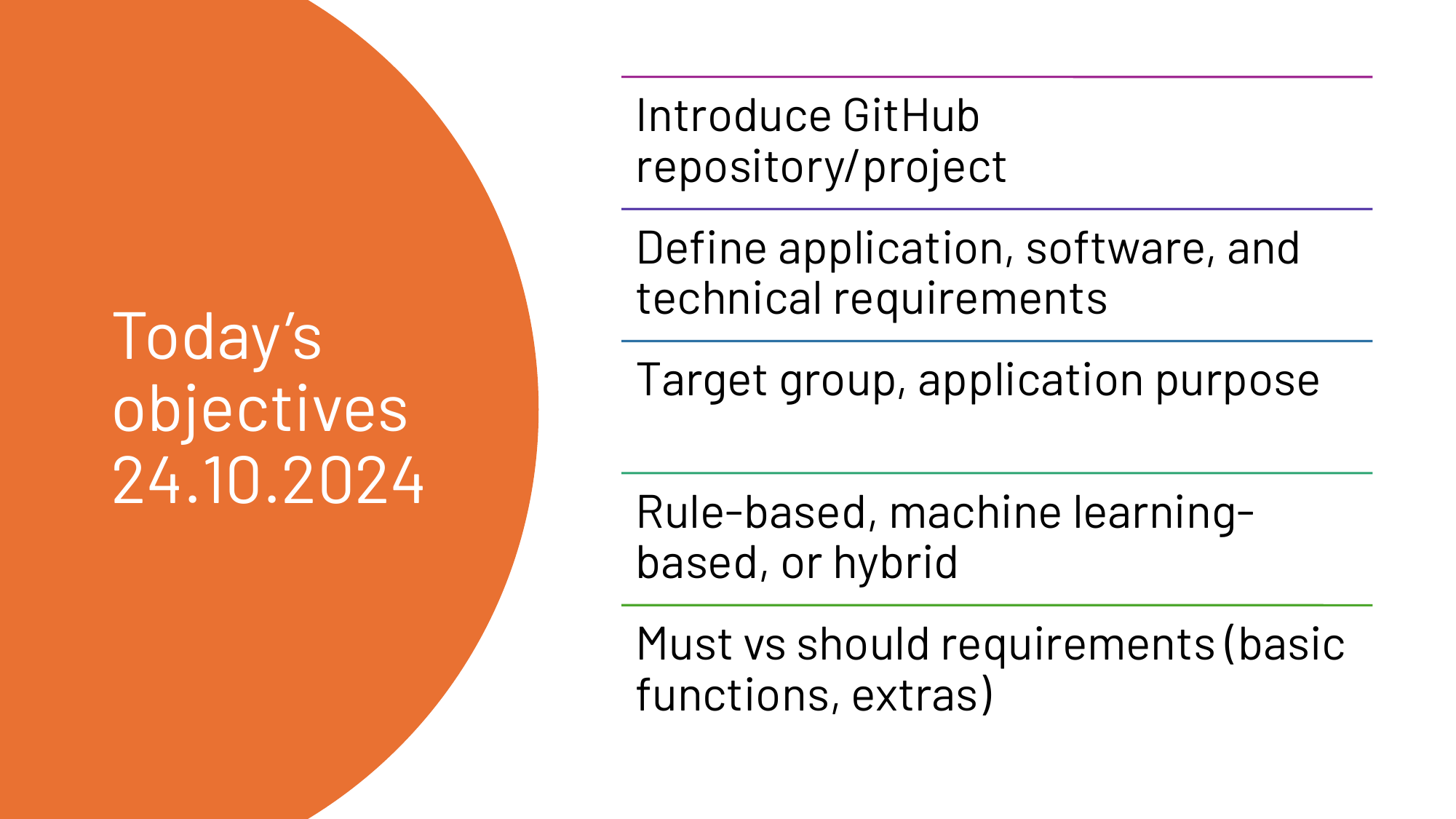

Introduce GitHub repository/project
Define application, software, and technical requirements
Target group, application purpose
Rule-based, machine learning-based, or hybrid
Must vs should requirements (basic functions, extras)
# Today’s objectives 24.10.2024